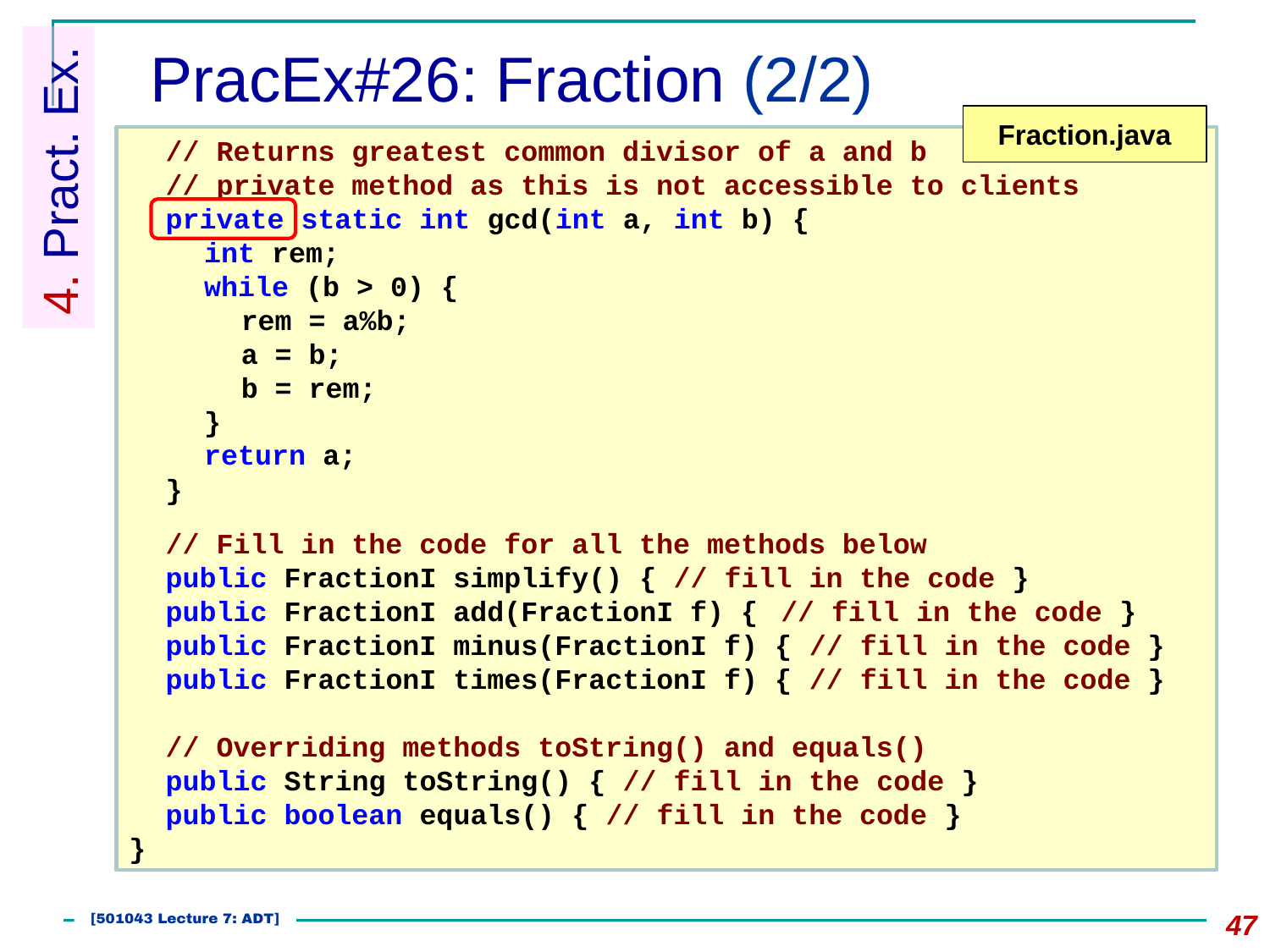

# PracEx#26: Fraction (2/2)
Fraction.java
	// Returns greatest common divisor of a and b
	// private method as this is not accessible to clients
	private static int gcd(int a, int b) {
		int rem;
		while (b > 0) {
			rem = a%b;
			a = b;
			b = rem;
		}
		return a;
	}

	// Fill in the code for all the methods below
	public FractionI simplify() { // fill in the code }
	public FractionI add(FractionI f) {	 // fill in the code }
	public FractionI minus(FractionI f) { // fill in the code }
	public FractionI times(FractionI f) { // fill in the code }

	// Overriding methods toString() and equals()
	public String toString() { // fill in the code }
	public boolean equals() { // fill in the code }
}
4. Pract. Ex.

47
[501043 Lecture 7: ADT]